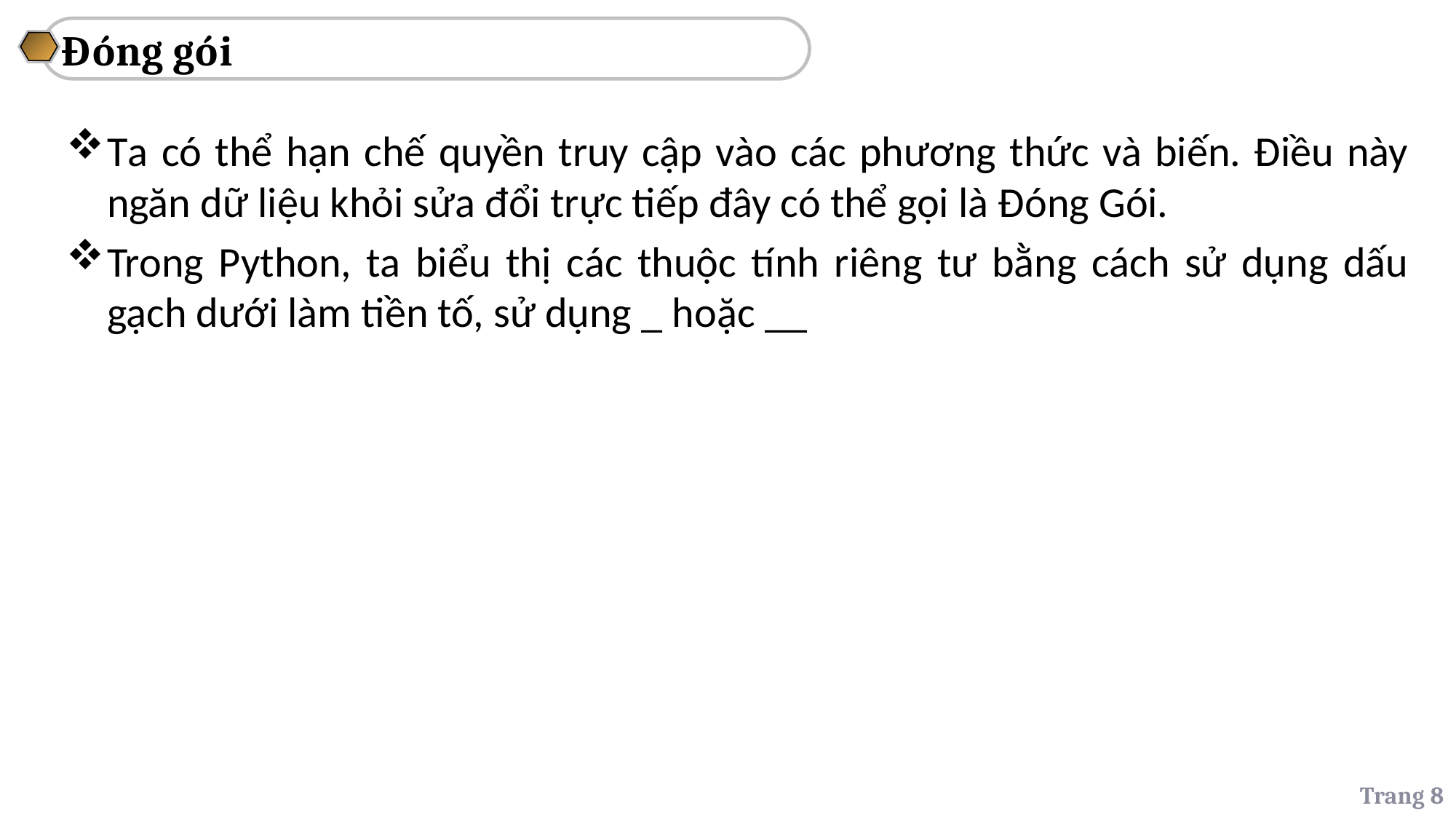

Đóng gói

Ta có thể hạn chế quyền truy cập vào các phương thức và biến. Điều này ngăn dữ liệu khỏi sửa đổi trực tiếp đây có thể gọi là Đóng Gói.
Trong Python, ta biểu thị các thuộc tính riêng tư bằng cách sử dụng dấu gạch dưới làm tiền tố, sử dụng _ hoặc __
Trang 8